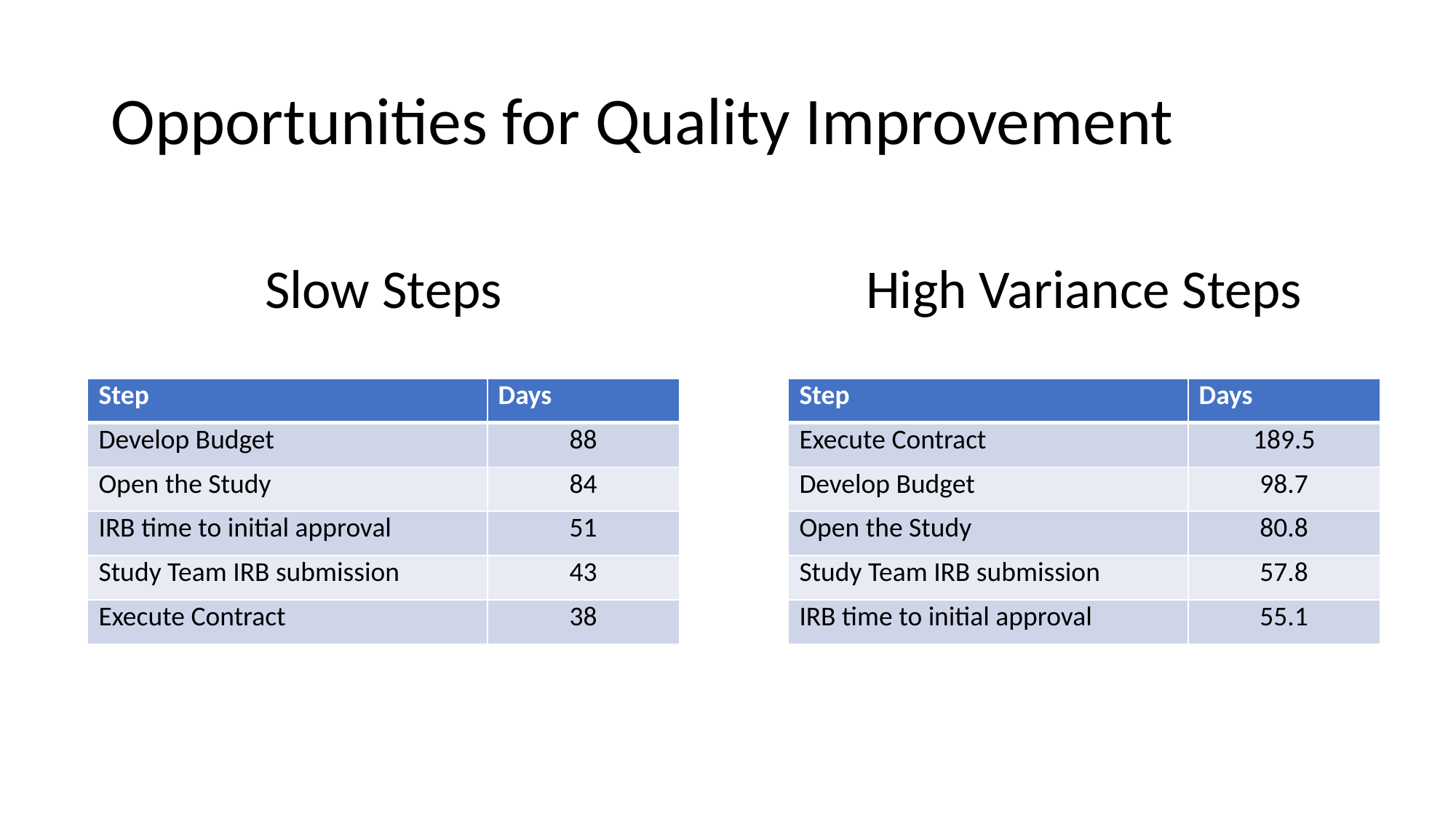

# Opportunities for Quality Improvement
Slow Steps
High Variance Steps
| Step | Days |
| --- | --- |
| Develop Budget | 88 |
| Open the Study | 84 |
| IRB time to initial approval | 51 |
| Study Team IRB submission | 43 |
| Execute Contract | 38 |
| Step | Days |
| --- | --- |
| Execute Contract | 189.5 |
| Develop Budget | 98.7 |
| Open the Study | 80.8 |
| Study Team IRB submission | 57.8 |
| IRB time to initial approval | 55.1 |